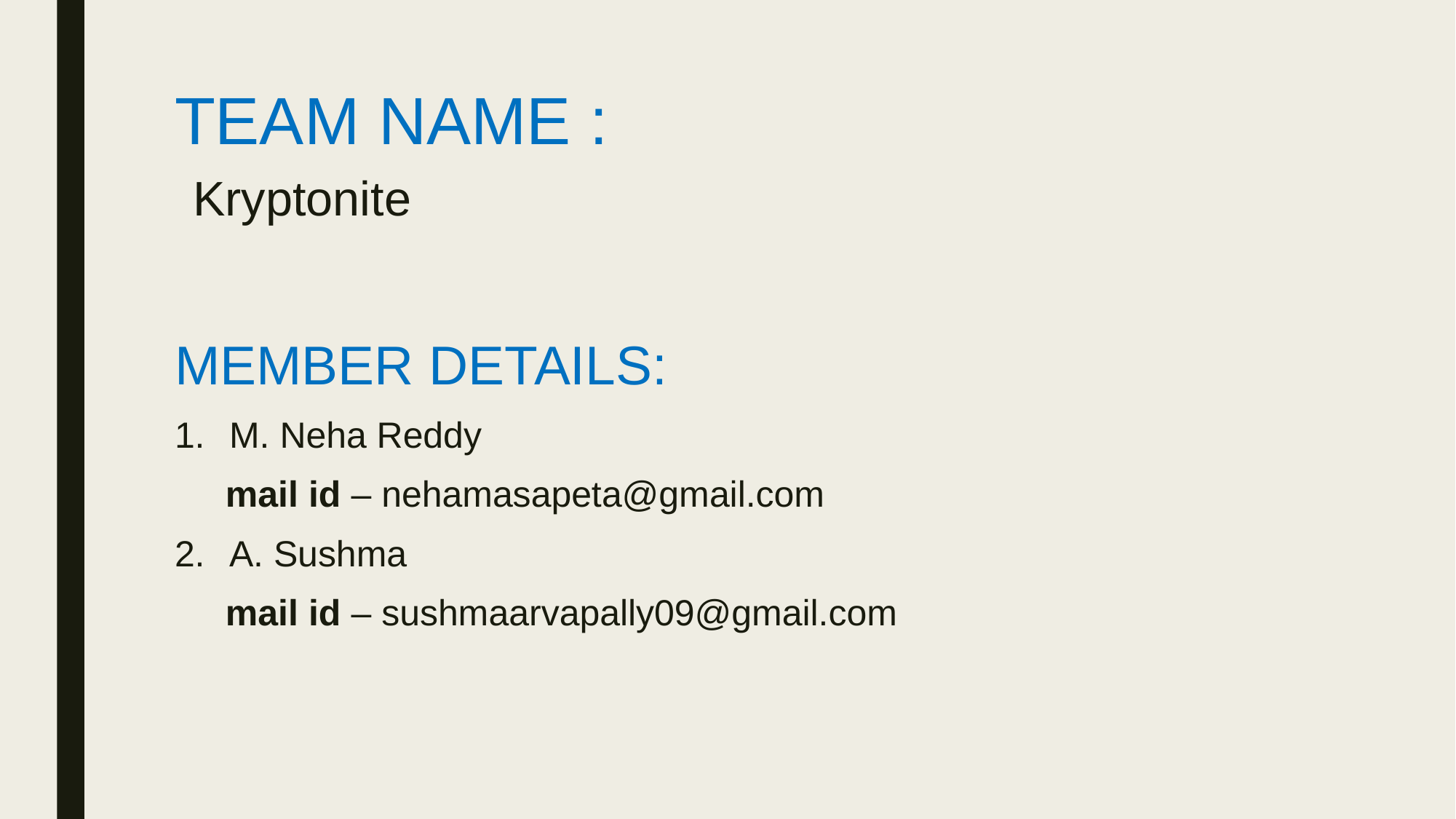

# TEAM NAME : Kryptonite
MEMBER DETAILS:
M. Neha Reddy
     mail id – nehamasapeta@gmail.com
A. Sushma
     mail id – sushmaarvapally09@gmail.com